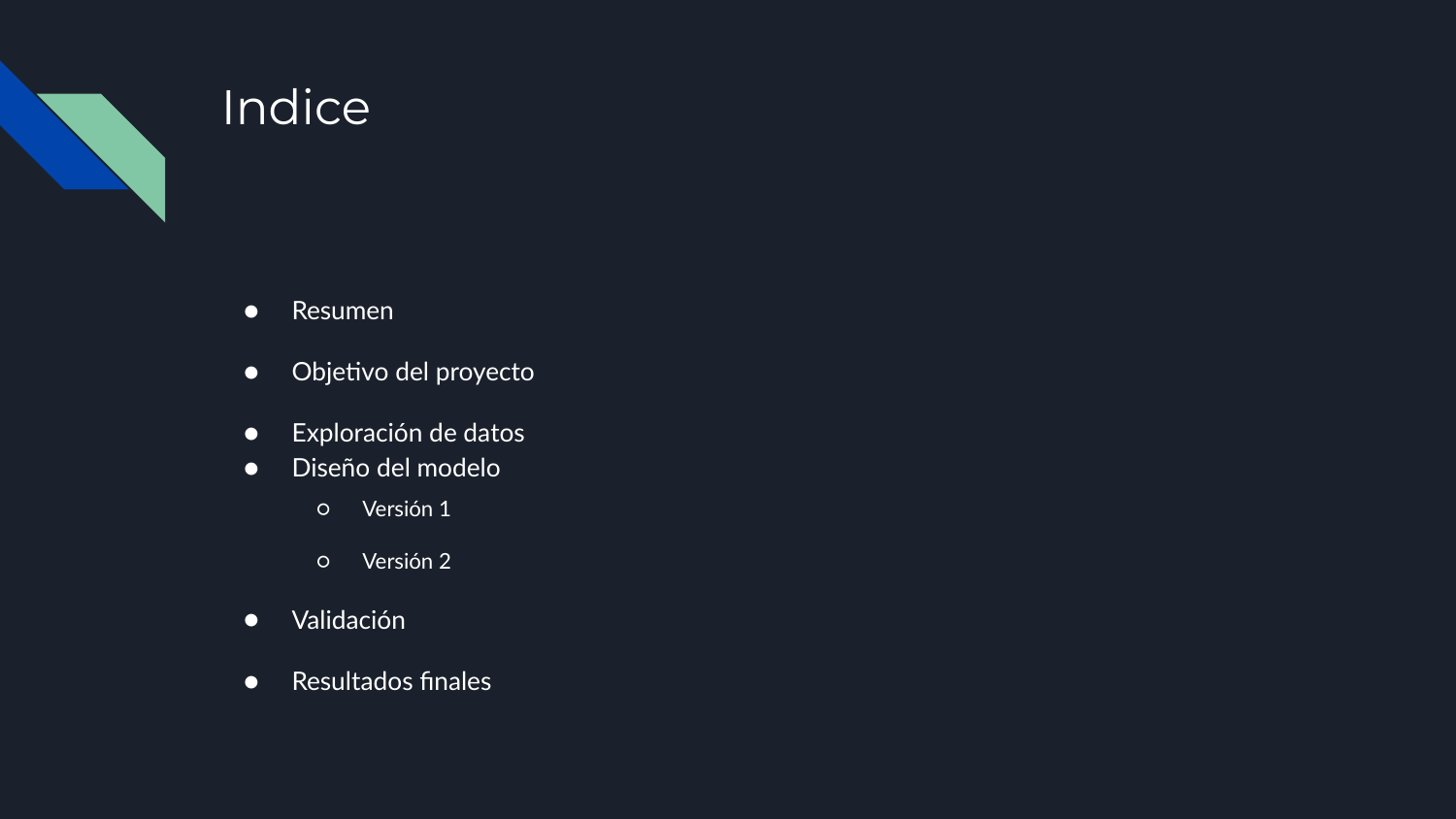

# Indice
Resumen
Objetivo del proyecto
Exploración de datos
Diseño del modelo
Versión 1
Versión 2
Validación
Resultados finales